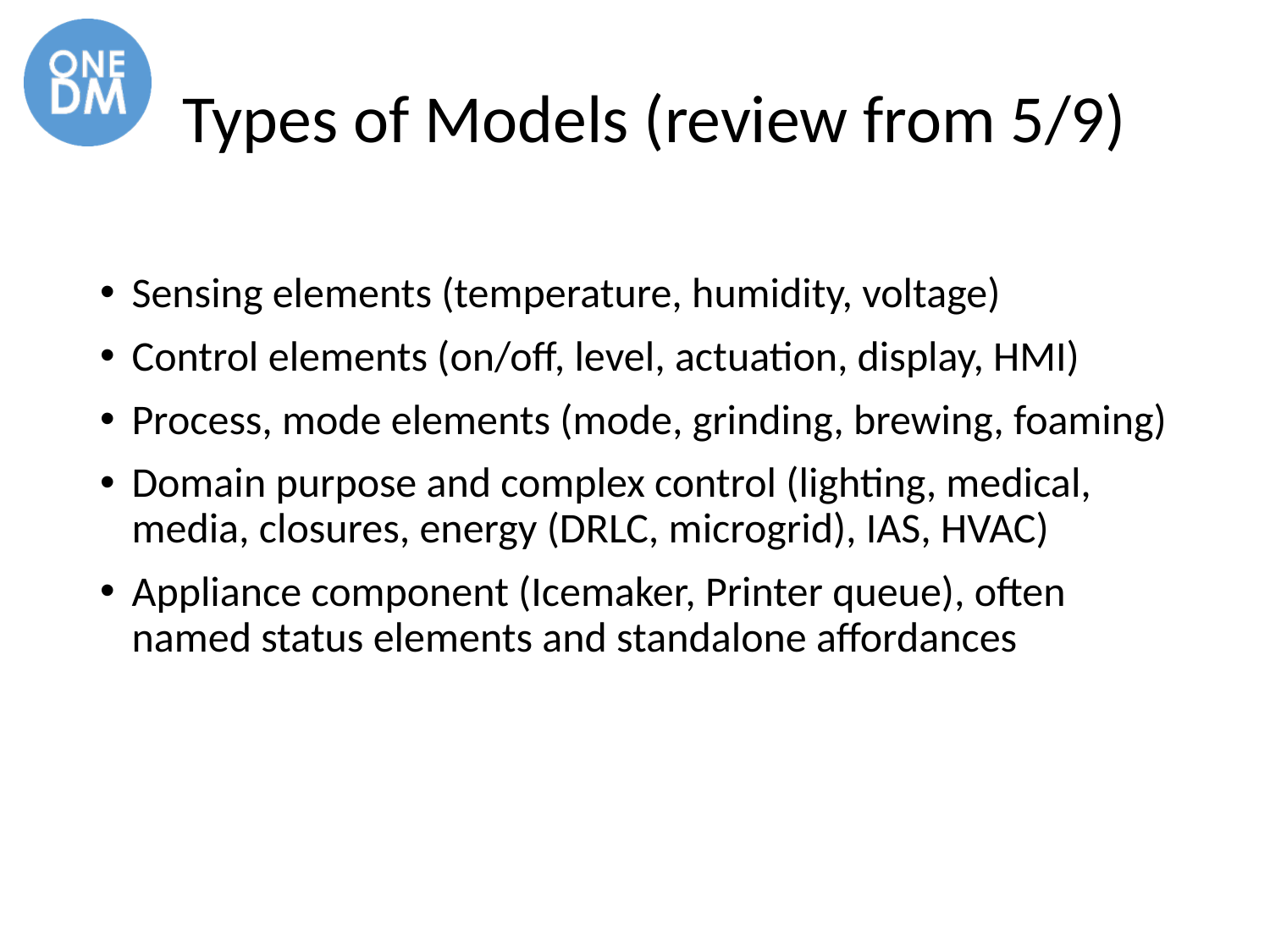

# Types of Models (review from 5/9)
Sensing elements (temperature, humidity, voltage)
Control elements (on/off, level, actuation, display, HMI)
Process, mode elements (mode, grinding, brewing, foaming)
Domain purpose and complex control (lighting, medical, media, closures, energy (DRLC, microgrid), IAS, HVAC)
Appliance component (Icemaker, Printer queue), often named status elements and standalone affordances